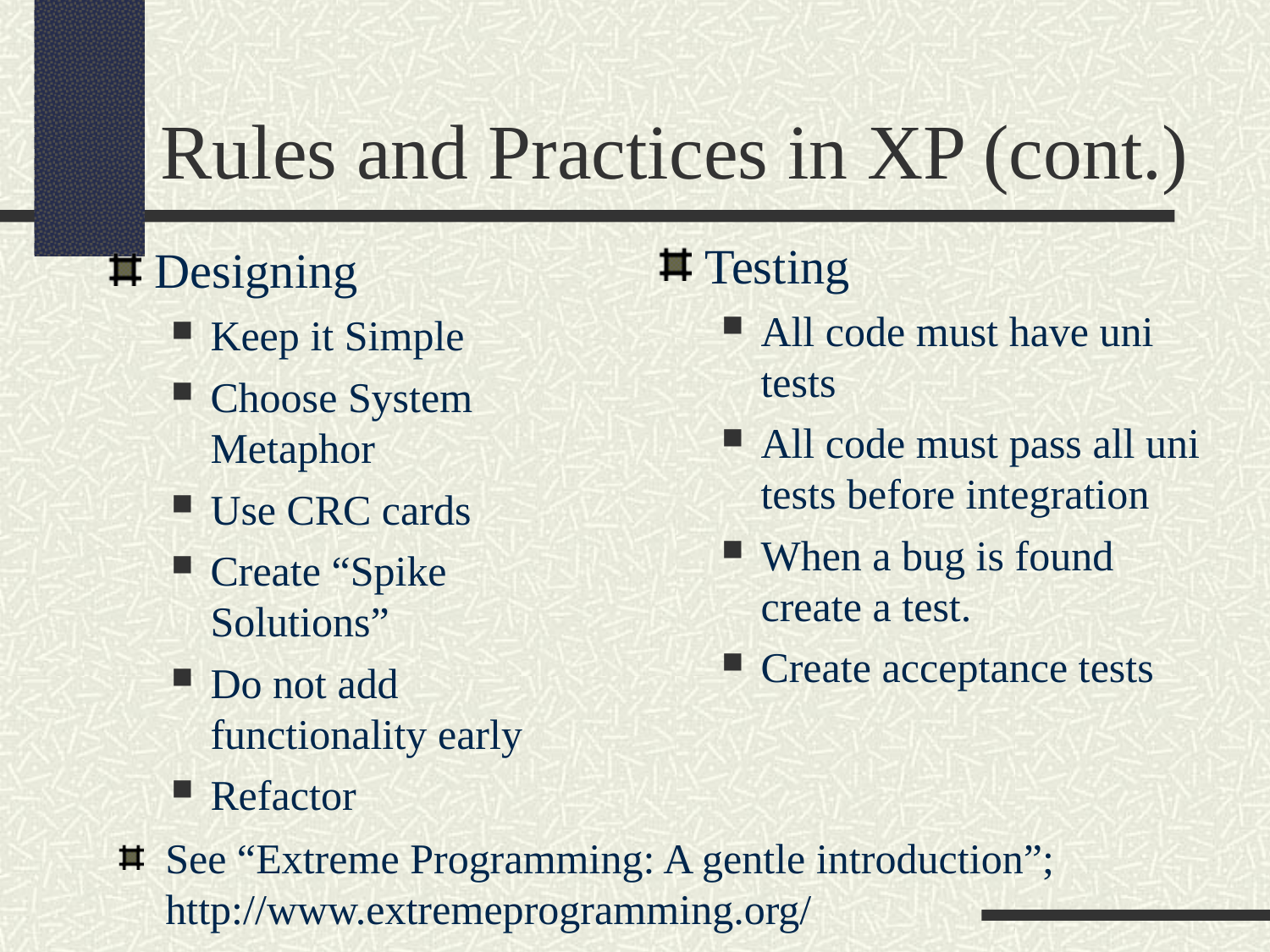

Rules and Practices in XP (cont.)
Testing
All code must have uni tests
All code must pass all uni tests before integration
When a bug is found create a test.
Create acceptance tests
Designing
Keep it Simple
Choose System Metaphor
Use CRC cards
Create “Spike Solutions”
Do not add functionality early
Refactor
See “Extreme Programming: A gentle introduction”; http://www.extremeprogramming.org/